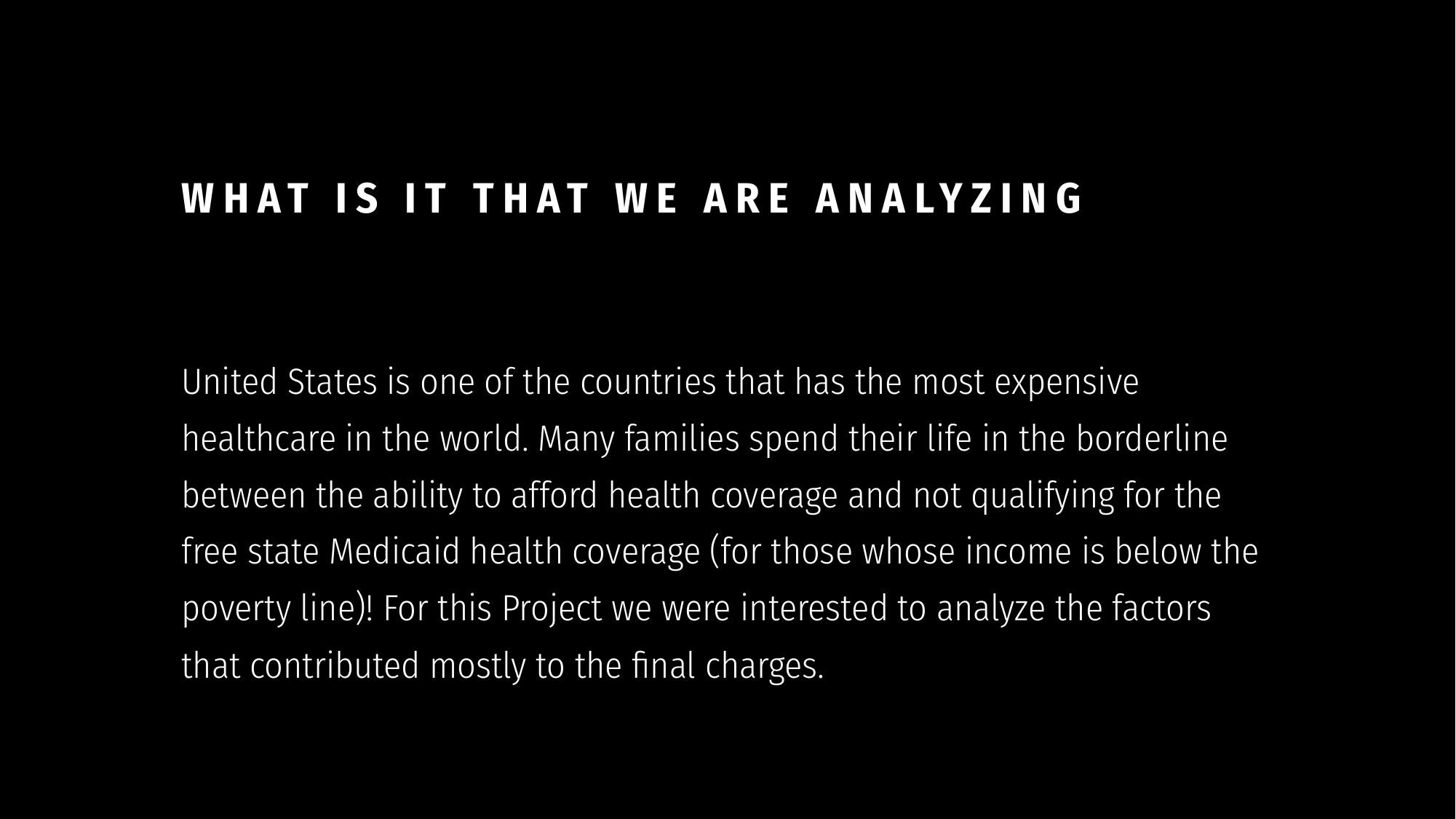

# What IS it that we are analyzing

United States is one of the countries that has the most expensive healthcare in the world. Many families spend their life in the borderline between the ability to afford health coverage and not qualifying for the free state Medicaid health coverage (for those whose income is below the poverty line)! For this Project we were interested to analyze the factors that contributed mostly to the final charges.